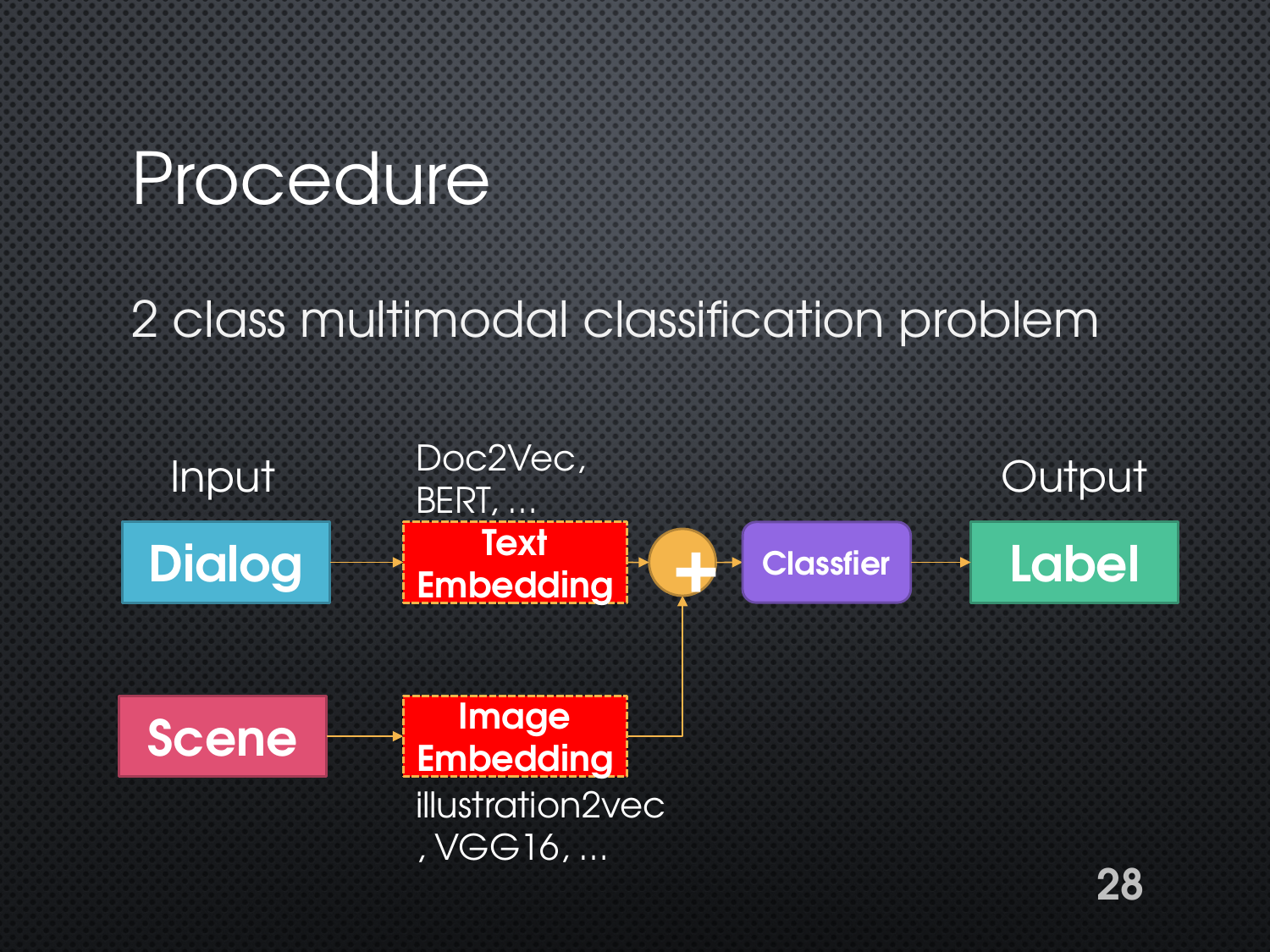

# Procedure
2 class multimodal classification problem
Doc2Vec, BERT, …
Output
Input
Dialog
Text
Embedding
Label
Classfier
+
Image
Embedding
Scene
illustration2vec, VGG16, …
28